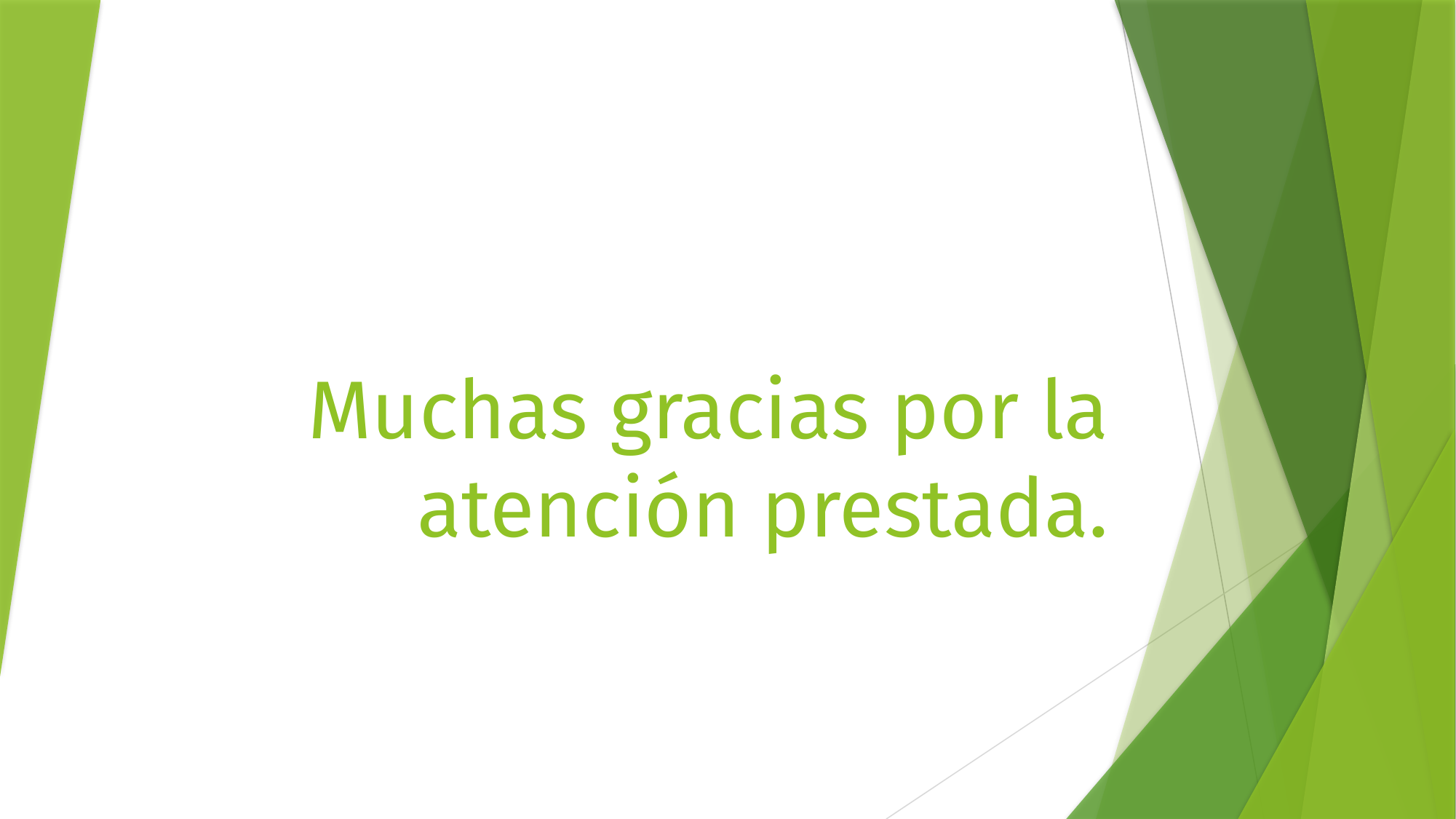

# Muchas gracias por la atención prestada.